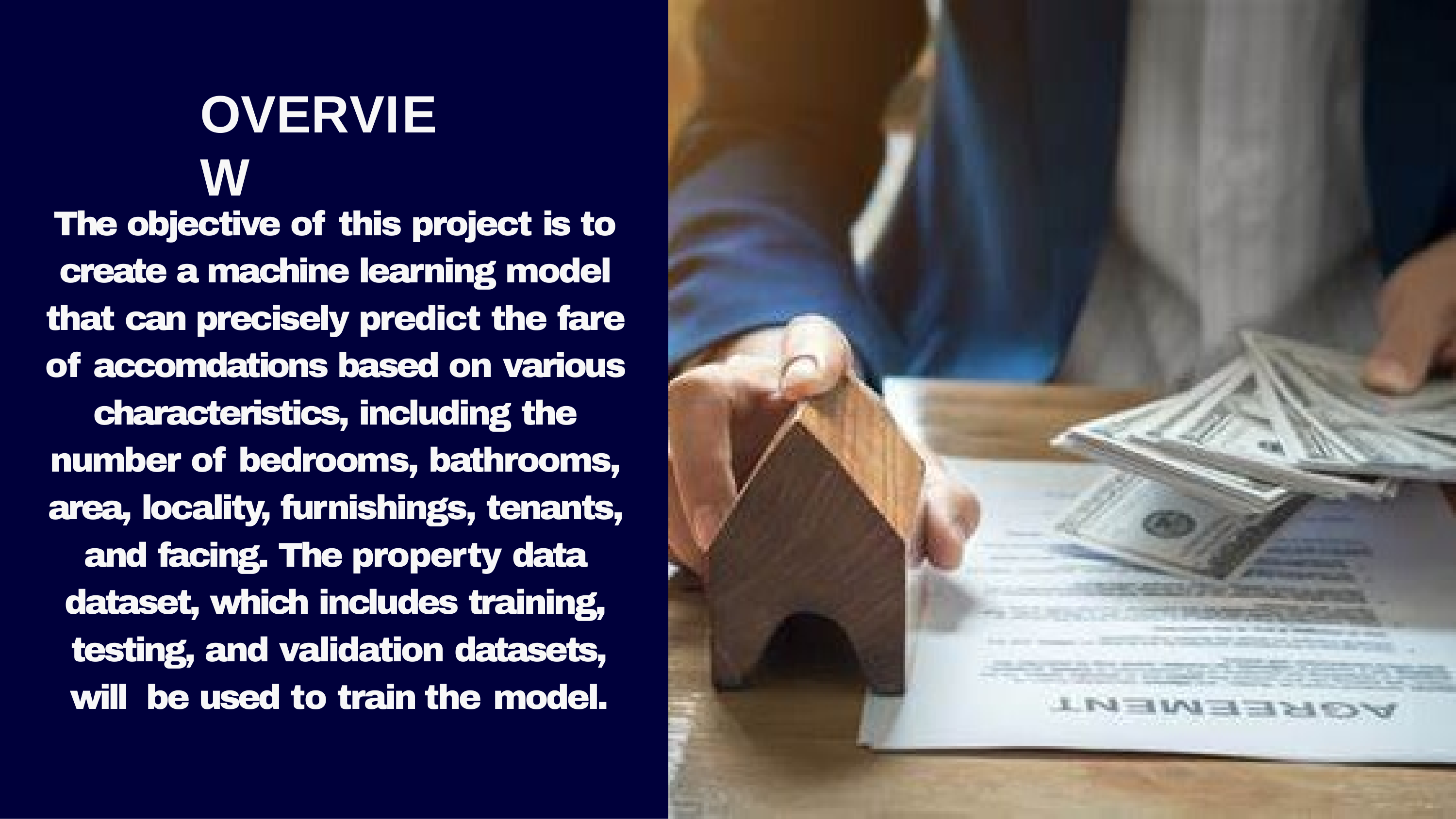

# OVERVIEW
The objective of this project is to  create a machine learning model  that can precisely predict the fare  of accomdations based on various  characteristics, including the  number of bedrooms, bathrooms,  area, locality, furnishings, tenants,  and facing. The property data  dataset, which includes training,  testing, and validation datasets, will  be used to train the model.